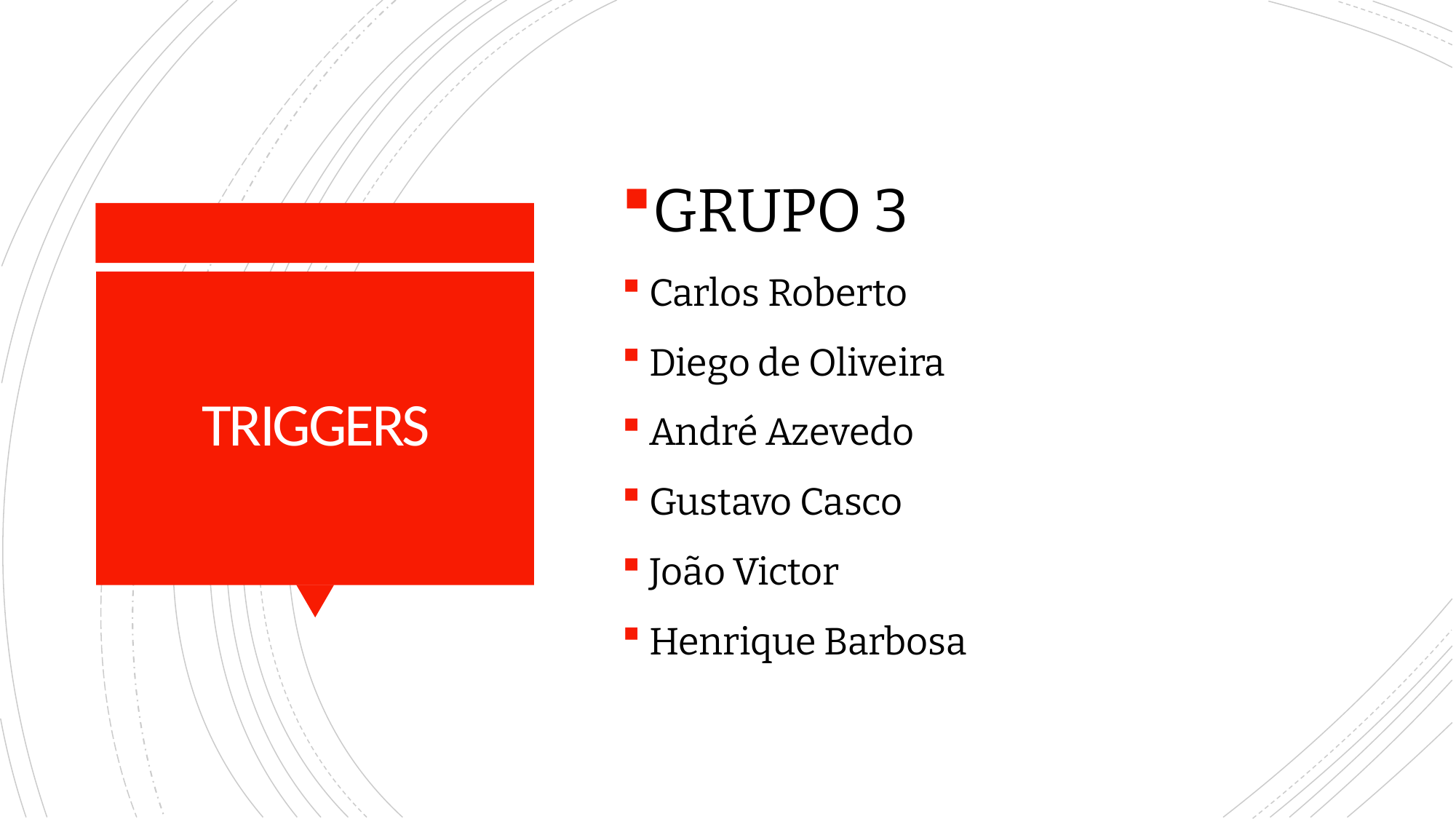

GRUPO 3
Carlos Roberto
Diego de Oliveira
André Azevedo
Gustavo Casco
João Victor
Henrique Barbosa
# TRIGGERS